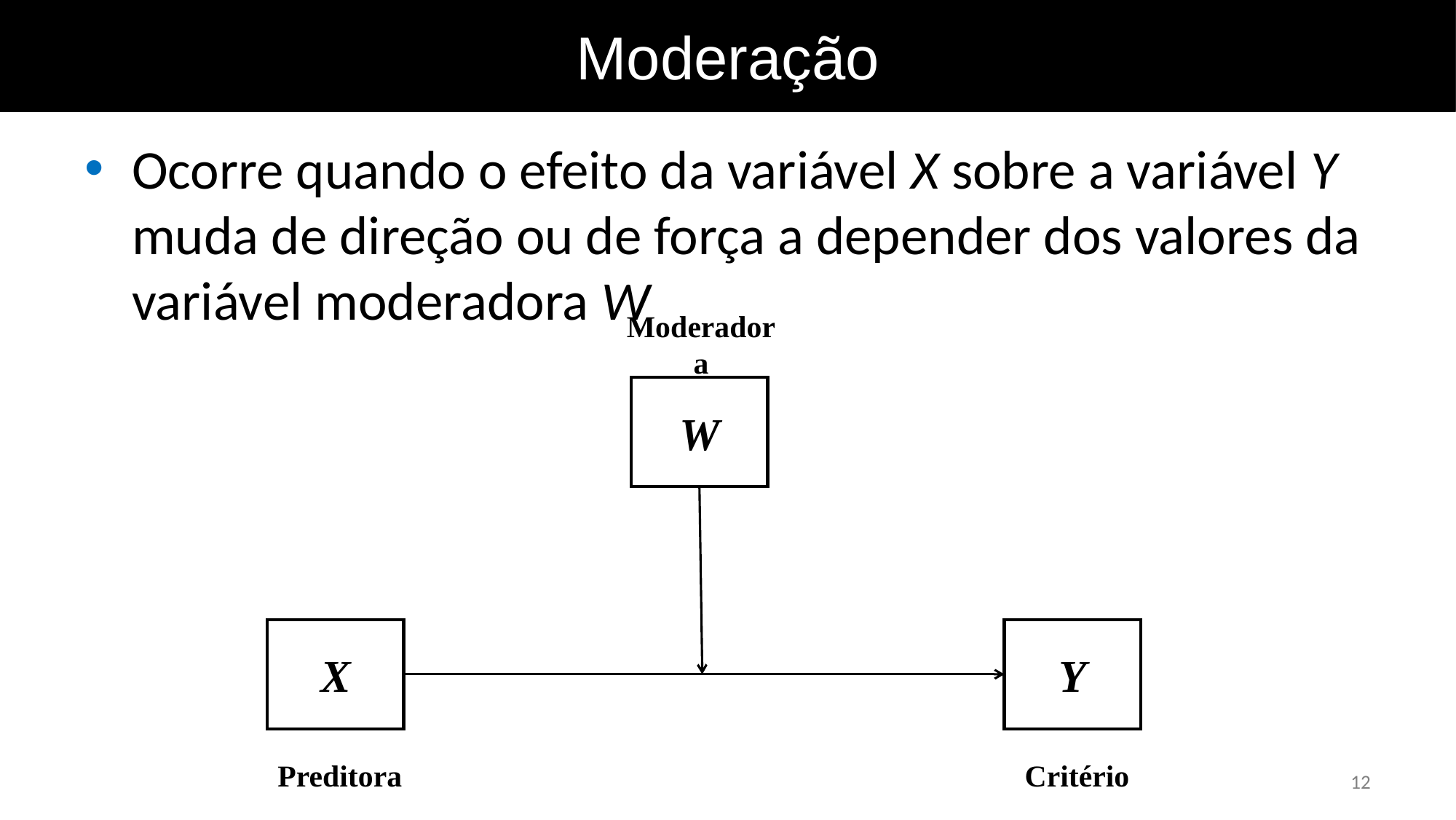

Moderação
Ocorre quando o efeito da variável X sobre a variável Y muda de direção ou de força a depender dos valores da variável moderadora W
Moderadora
W
X
Y
Preditora
Critério
12